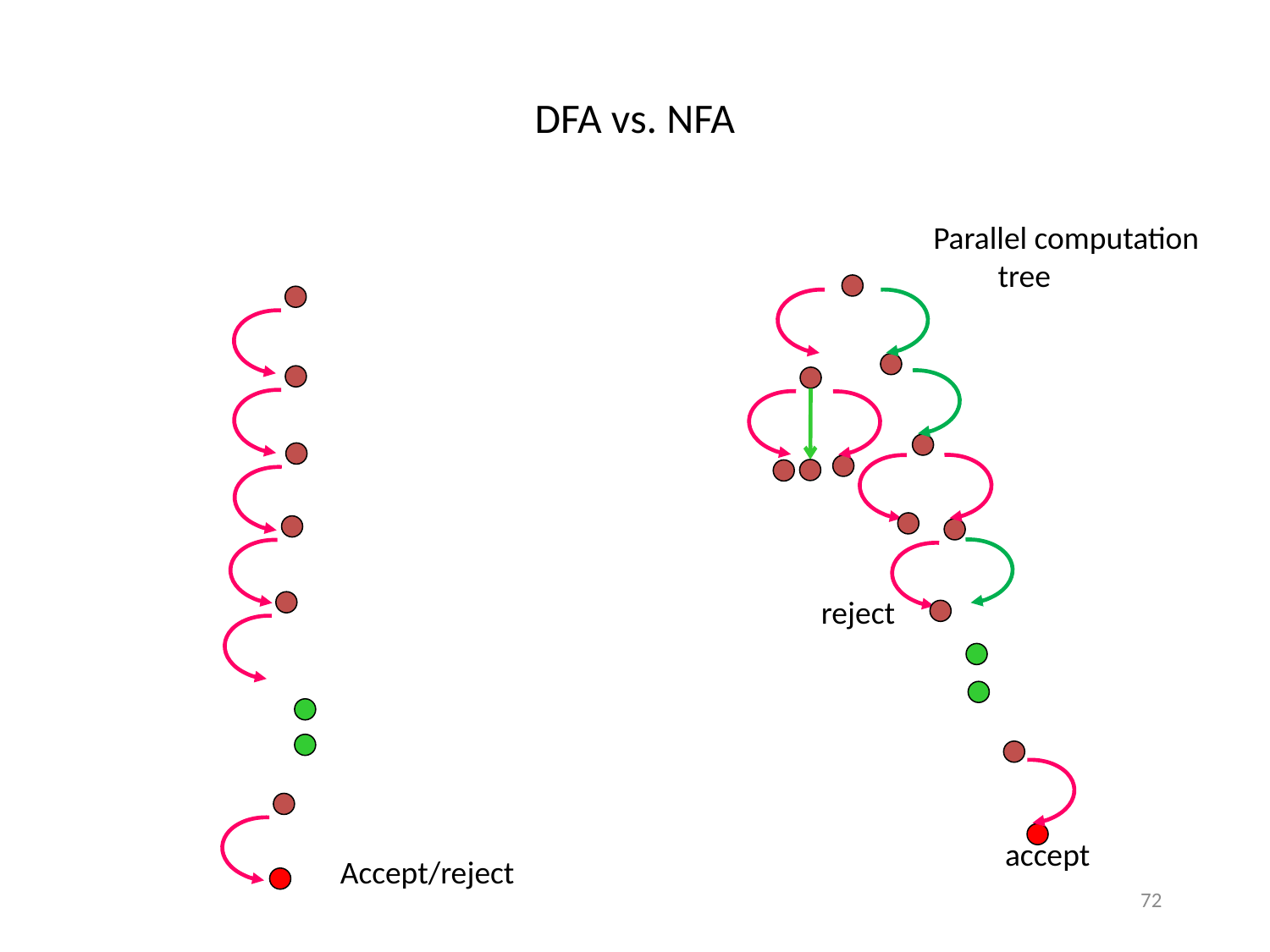

# DFA vs. NFA
Parallel computation
         tree

reject

accept
Accept/reject
72